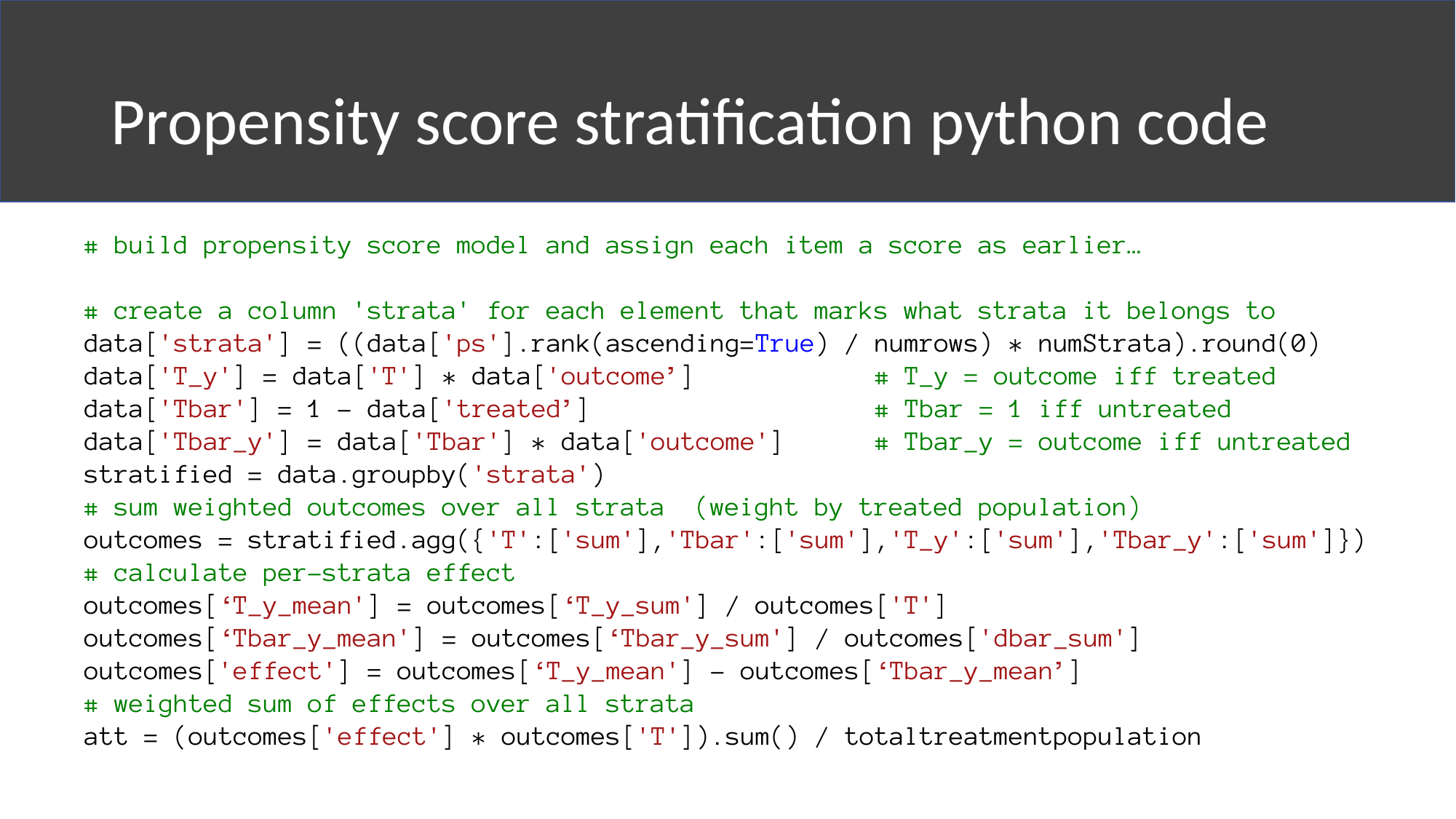

# Propensity score stratification python code
# build propensity score model and assign each item a score as earlier…

# create a column 'strata' for each element that marks what strata it belongs to
data['strata'] = ((data['ps'].rank(ascending=True) / numrows) * numStrata).round(0)
data['T_y'] = data['T'] * data['outcome’]            # T_y = outcome iff treated
data['Tbar'] = 1 - data['treated’]                   # Tbar = 1 iff untreated
data['Tbar_y'] = data['Tbar'] * data['outcome']      # Tbar_y = outcome iff untreated
stratified = data.groupby('strata')
# sum weighted outcomes over all strata  (weight by treated population)
outcomes = stratified.agg({'T':['sum'],'Tbar':['sum'],'T_y':['sum'],'Tbar_y':['sum']})
# calculate per-strata effect
outcomes[‘T_y_mean'] = outcomes[‘T_y_sum'] / outcomes['T']
outcomes[‘Tbar_y_mean'] = outcomes[‘Tbar_y_sum'] / outcomes['dbar_sum']
outcomes['effect'] = outcomes[‘T_y_mean'] - outcomes[‘Tbar_y_mean’]
# weighted sum of effects over all strata
att = (outcomes['effect'] * outcomes['T']).sum() / totaltreatmentpopulation